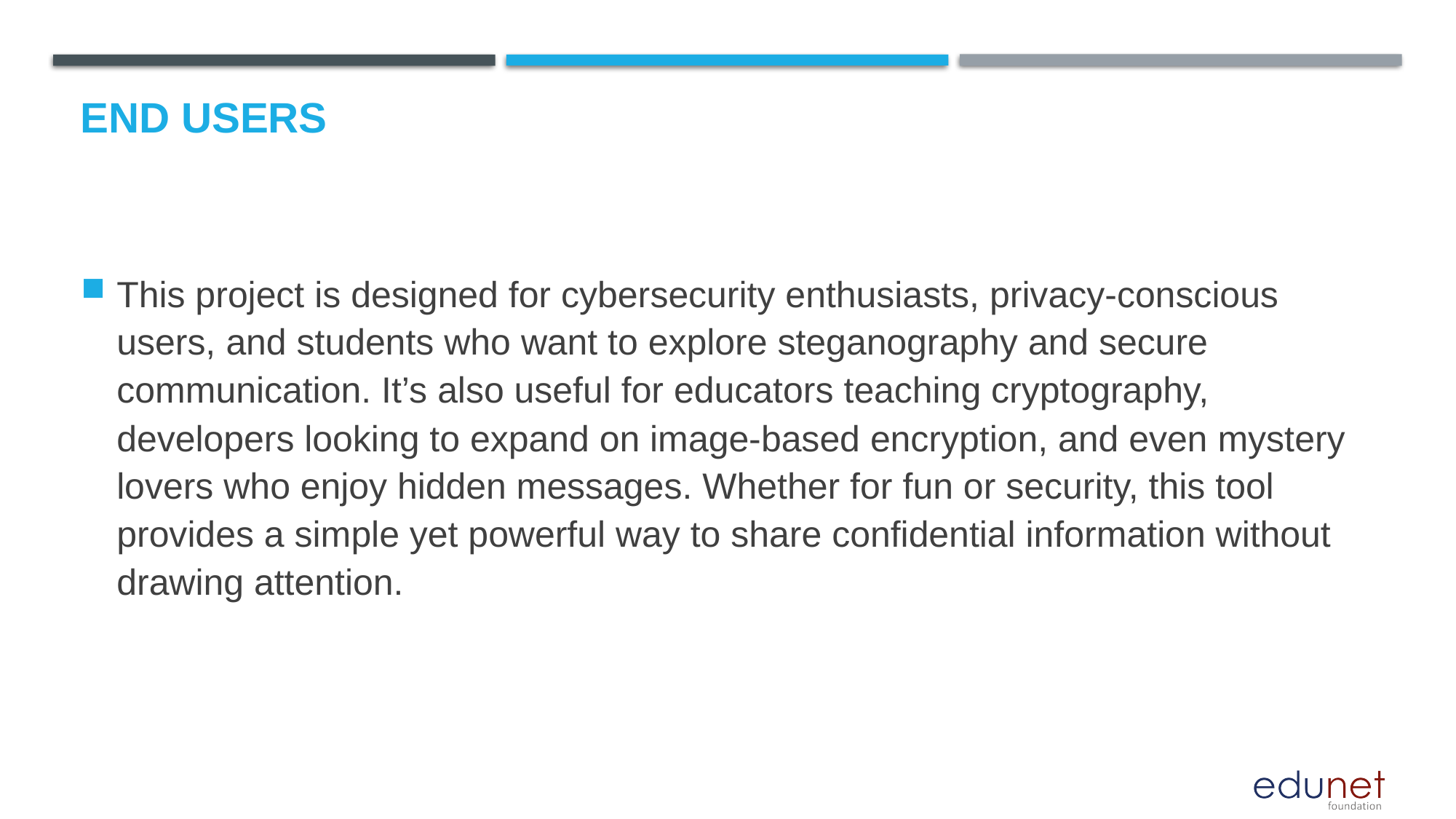

# End users
This project is designed for cybersecurity enthusiasts, privacy-conscious users, and students who want to explore steganography and secure communication. It’s also useful for educators teaching cryptography, developers looking to expand on image-based encryption, and even mystery lovers who enjoy hidden messages. Whether for fun or security, this tool provides a simple yet powerful way to share confidential information without drawing attention.